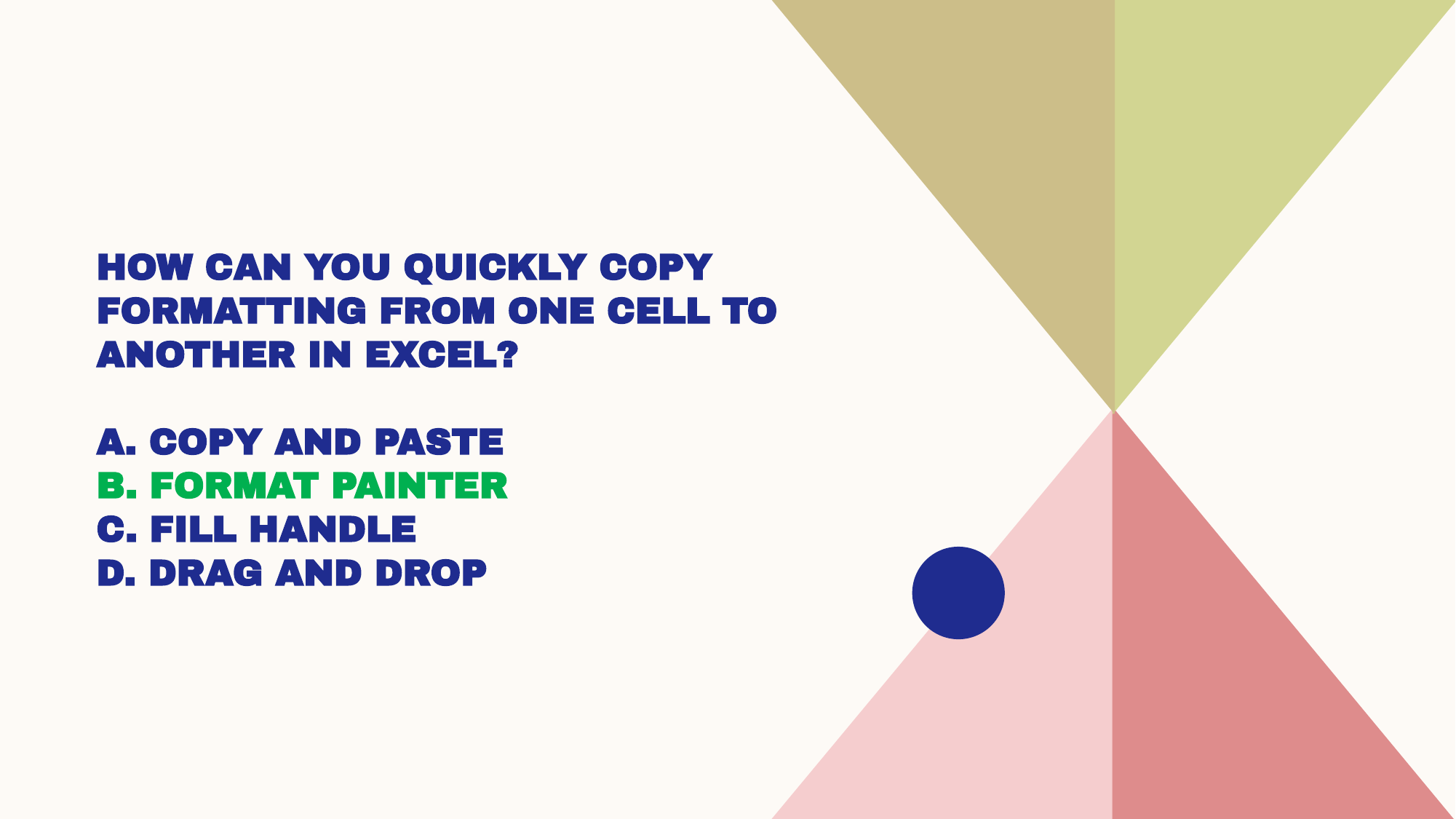

# How can you quickly copy formatting from one cell to another in Excel? A. Copy and Paste B. Format Painter C. Fill Handle D. Drag and Drop